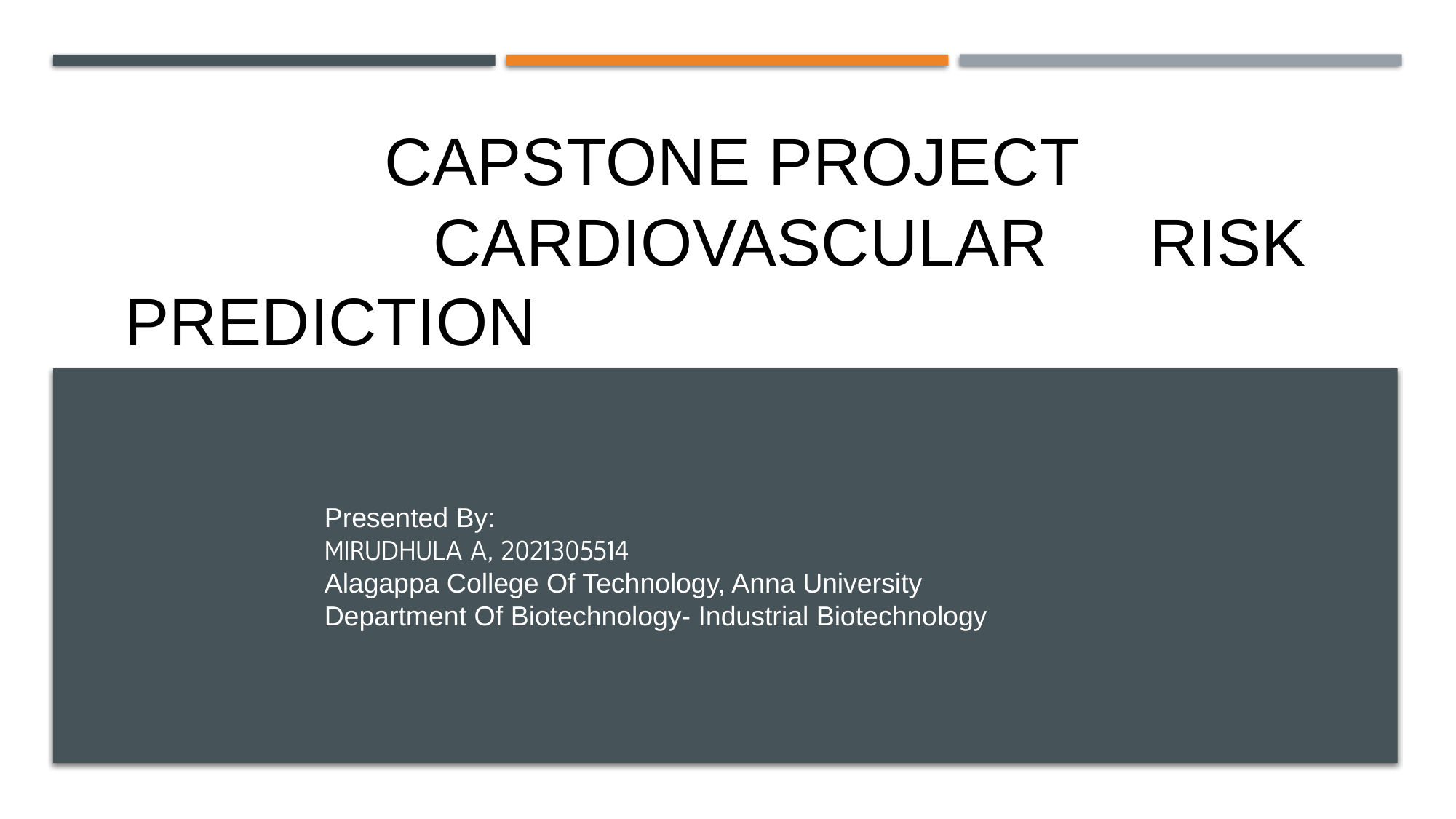

CAPSTONE PROJECT
   CARDIOVASCULAR RISK PREDICTION
Presented By:
MIRUDHULA A, 2021305514
Alagappa College Of Technology, Anna University
Department Of Biotechnology- Industrial Biotechnology